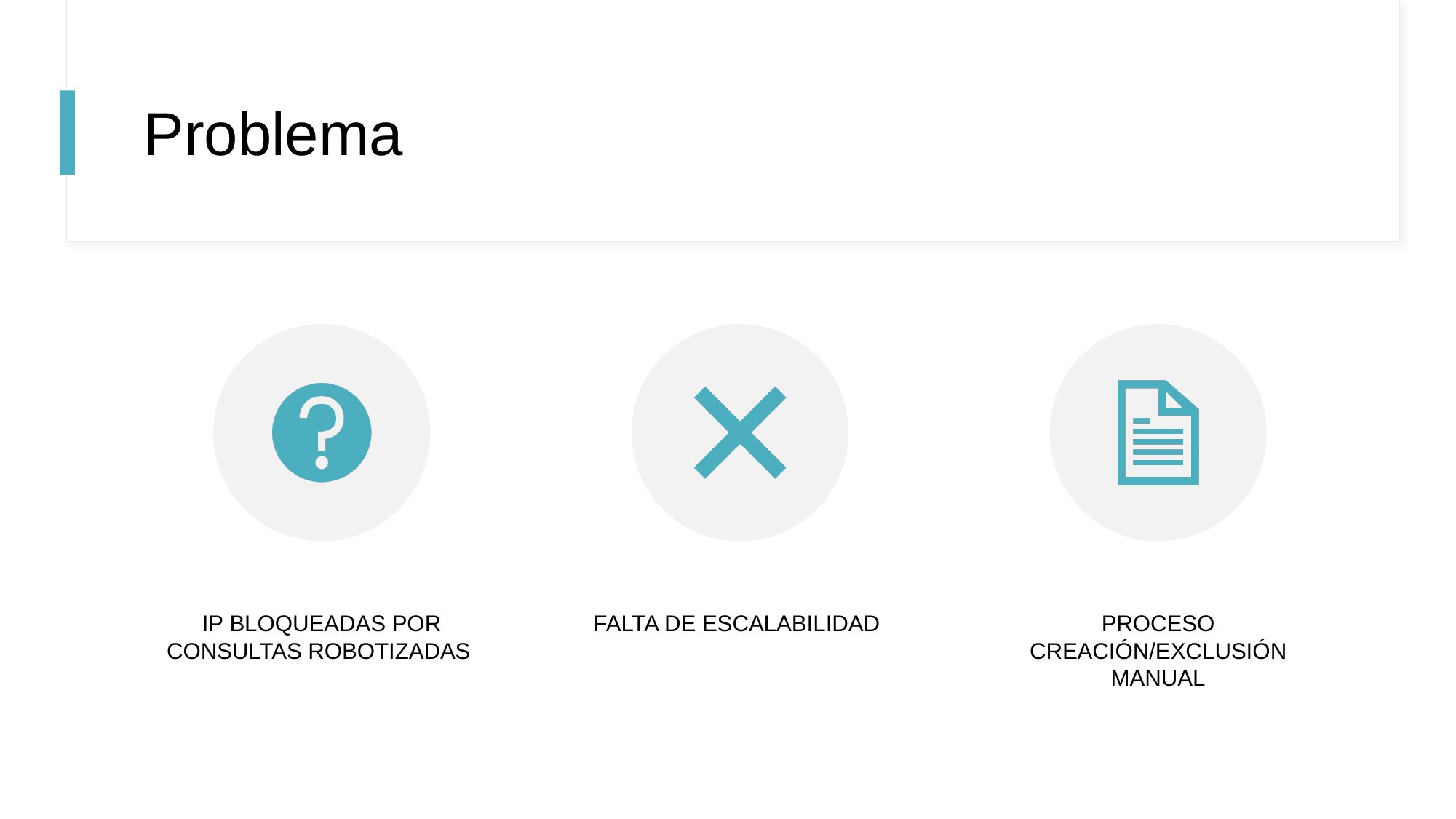

# Problema

IP bloqueadas por consultas robotizadas
Falta de escalabilidad
Proceso creación/exclusión manual